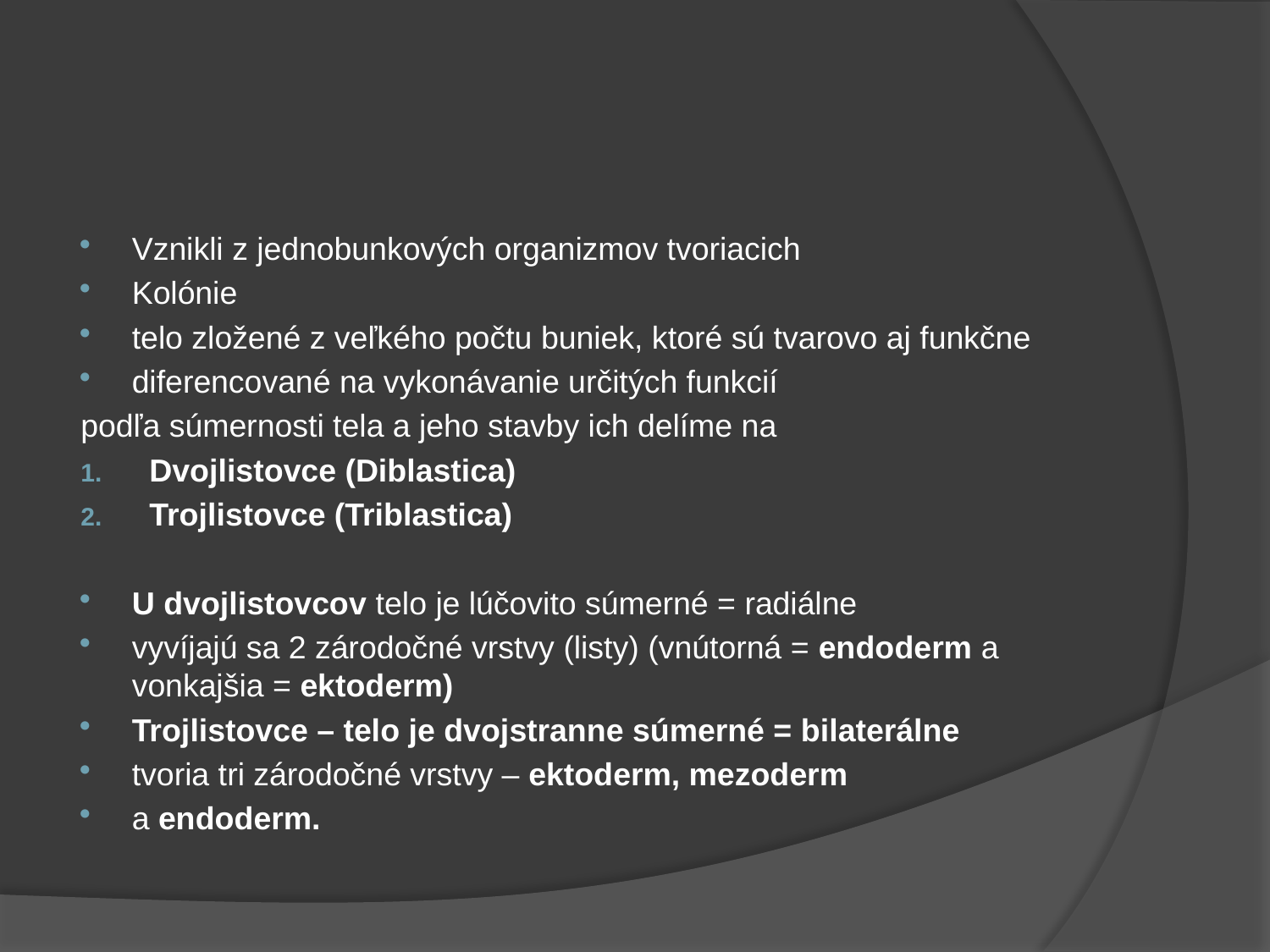

#
Vznikli z jednobunkových organizmov tvoriacich
Kolónie
telo zložené z veľkého počtu buniek, ktoré sú tvarovo aj funkčne
diferencované na vykonávanie určitých funkcií
podľa súmernosti tela a jeho stavby ich delíme na
Dvojlistovce (Diblastica)
Trojlistovce (Triblastica)

U dvojlistovcov telo je lúčovito súmerné = radiálne
vyvíjajú sa 2 zárodočné vrstvy (listy) (vnútorná = endoderm a vonkajšia = ektoderm)
Trojlistovce – telo je dvojstranne súmerné = bilaterálne
tvoria tri zárodočné vrstvy – ektoderm, mezoderm
a endoderm.